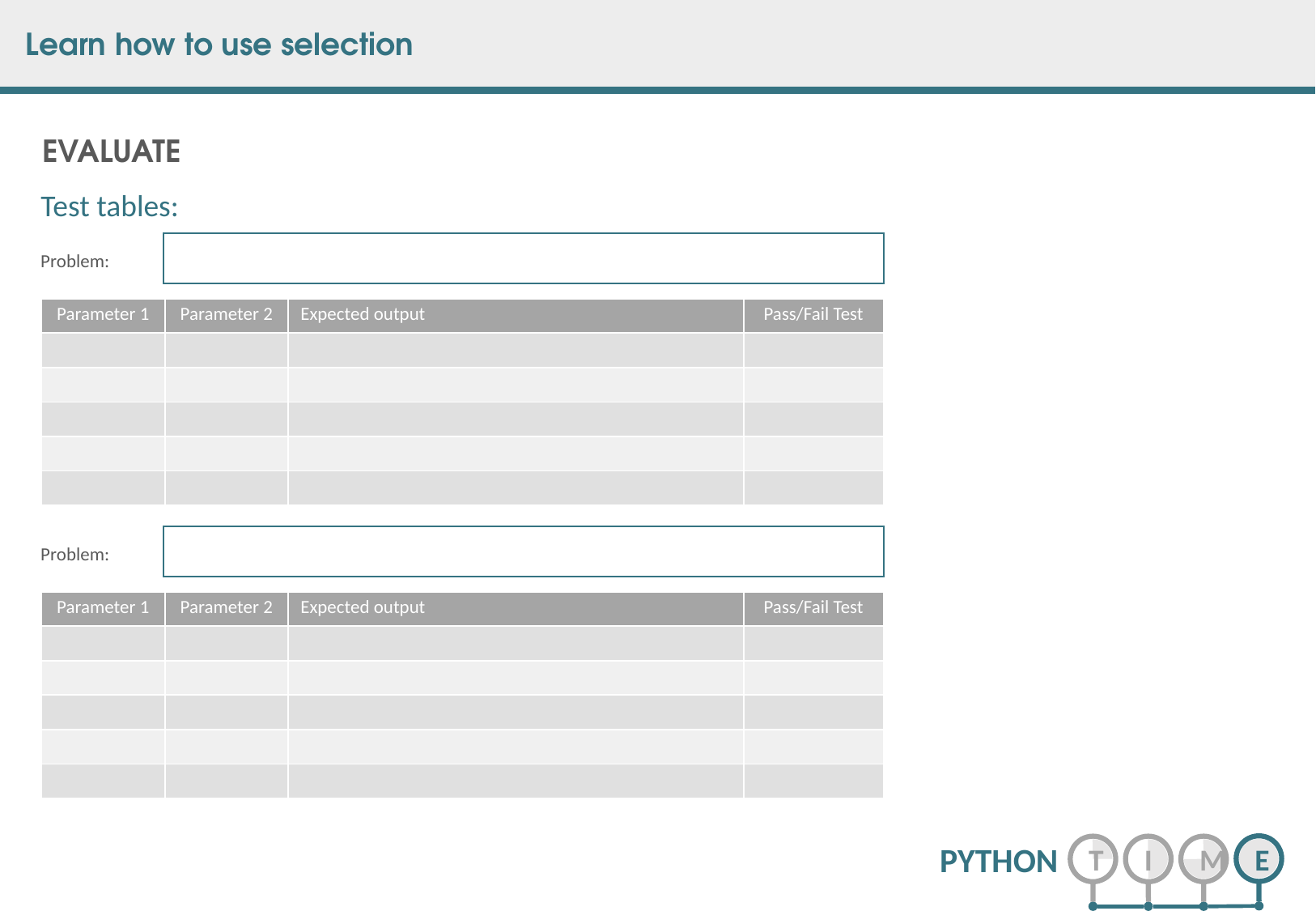

Test tables:

Problem:
| Parameter 1 | Parameter 2 | Expected output | Pass/Fail Test |
| --- | --- | --- | --- |
|  |  |  |  |
|  |  |  |  |
|  |  |  |  |
|  |  |  |  |
|  |  |  |  |

Problem:
| Parameter 1 | Parameter 2 | Expected output | Pass/Fail Test |
| --- | --- | --- | --- |
|  |  |  |  |
|  |  |  |  |
|  |  |  |  |
|  |  |  |  |
|  |  |  |  |